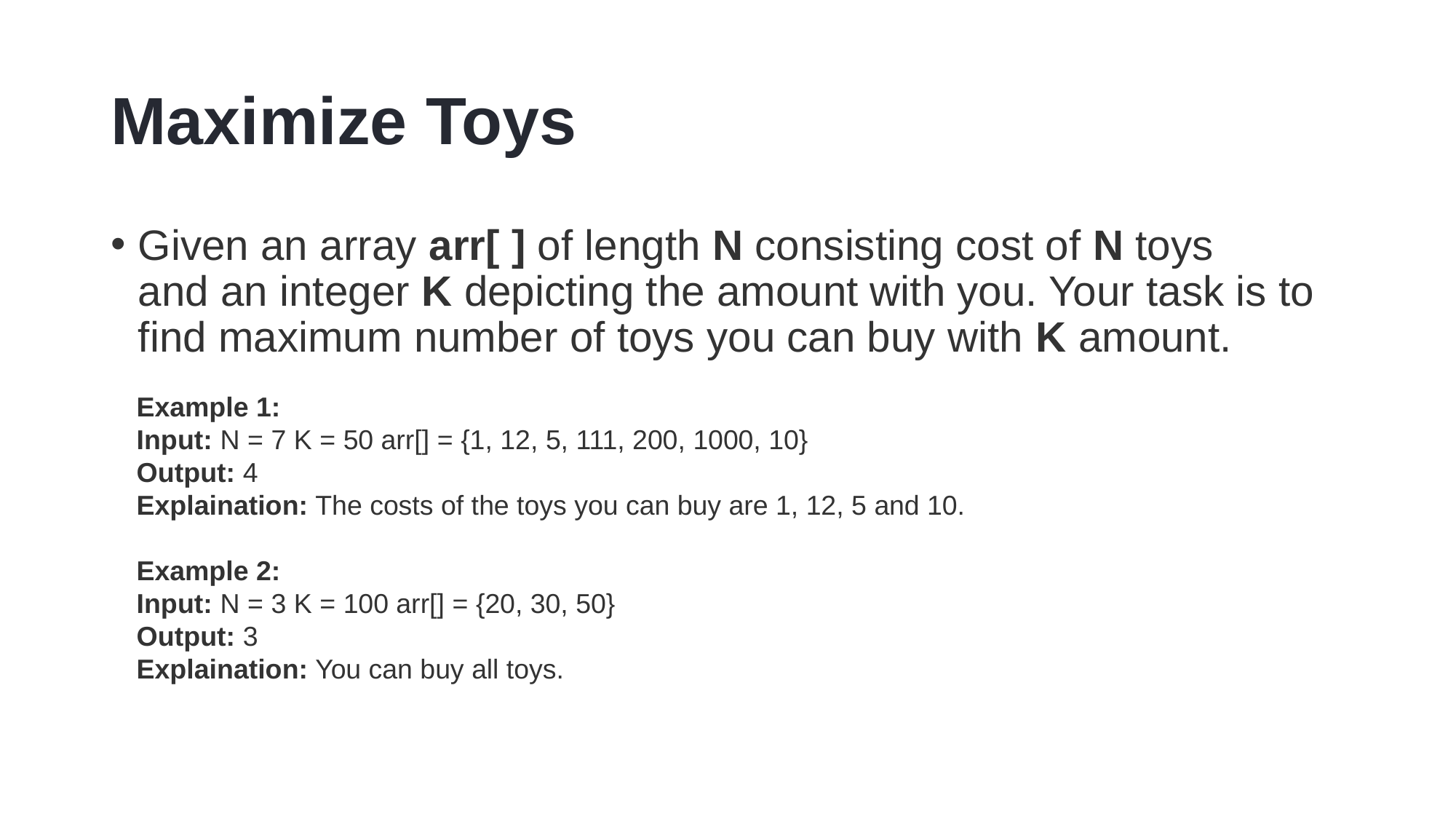

# Maximize Toys
Given an array arr[ ] of length N consisting cost of N toys and an integer K depicting the amount with you. Your task is to find maximum number of toys you can buy with K amount.

Example 1:
Input: N = 7 K = 50 arr[] = {1, 12, 5, 111, 200, 1000, 10}
Output: 4
Explaination: The costs of the toys you can buy are 1, 12, 5 and 10.

Example 2:
Input: N = 3 K = 100 arr[] = {20, 30, 50}
Output: 3
Explaination: You can buy all toys.